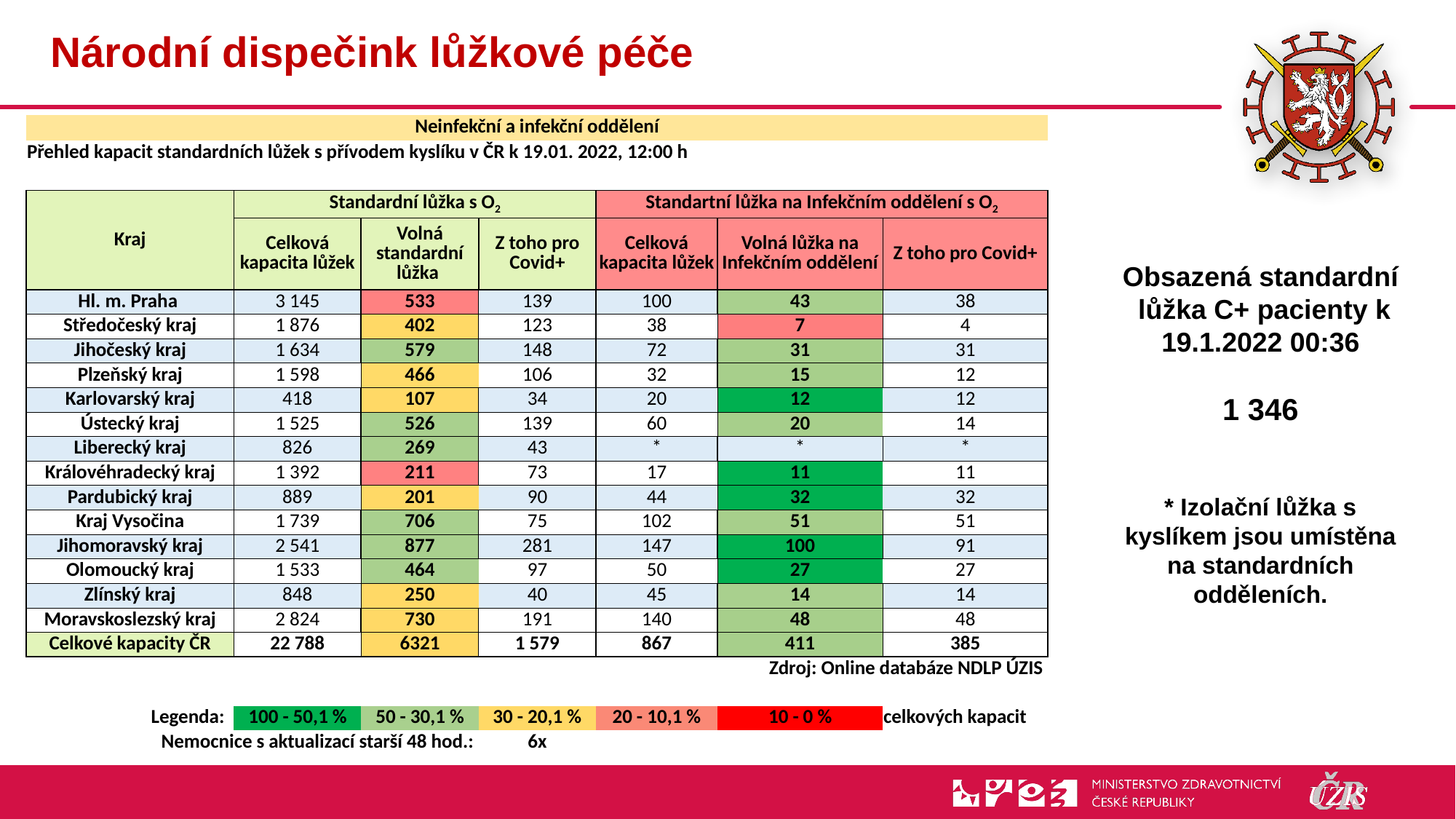

# Národní dispečink lůžkové péče
| Neinfekční a infekční oddělení |  |  |  |  |  |  |
| --- | --- | --- | --- | --- | --- | --- |
| Přehled kapacit standardních lůžek s přívodem kyslíku v ČR k 19.01. 2022, 12:00 h |  |  |  |  |  |  |
|  |  |  |  |  |  |  |
| Kraj | Standardní lůžka s O2 |  |  | Standartní lůžka na Infekčním oddělení s O2 |  |  |
|  | Celková kapacita lůžek | Volná standardní lůžka | Z toho pro Covid+ | Celková kapacita lůžek | Volná lůžka na Infekčním oddělení | Z toho pro Covid+ |
| Hl. m. Praha | 3 145 | 533 | 139 | 100 | 43 | 38 |
| Středočeský kraj | 1 876 | 402 | 123 | 38 | 7 | 4 |
| Jihočeský kraj | 1 634 | 579 | 148 | 72 | 31 | 31 |
| Plzeňský kraj | 1 598 | 466 | 106 | 32 | 15 | 12 |
| Karlovarský kraj | 418 | 107 | 34 | 20 | 12 | 12 |
| Ústecký kraj | 1 525 | 526 | 139 | 60 | 20 | 14 |
| Liberecký kraj | 826 | 269 | 43 | \* | \* | \* |
| Královéhradecký kraj | 1 392 | 211 | 73 | 17 | 11 | 11 |
| Pardubický kraj | 889 | 201 | 90 | 44 | 32 | 32 |
| Kraj Vysočina | 1 739 | 706 | 75 | 102 | 51 | 51 |
| Jihomoravský kraj | 2 541 | 877 | 281 | 147 | 100 | 91 |
| Olomoucký kraj | 1 533 | 464 | 97 | 50 | 27 | 27 |
| Zlínský kraj | 848 | 250 | 40 | 45 | 14 | 14 |
| Moravskoslezský kraj | 2 824 | 730 | 191 | 140 | 48 | 48 |
| Celkové kapacity ČR | 22 788 | 6321 | 1 579 | 867 | 411 | 385 |
| Zdroj: Online databáze NDLP ÚZIS |  |  |  |  |  |  |
|  |  |  |  |  |  |  |
| Legenda: | 100 - 50,1 % | 50 - 30,1 % | 30 - 20,1 % | 20 - 10,1 % | 10 - 0 % | celkových kapacit |
| Nemocnice s aktualizací starší 48 hod.: |  |  | 6x |  |  |  |
Obsazená standardní
 lůžka C+ pacienty k 19.1.2022 00:36

1 346
* Izolační lůžka s kyslíkem jsou umístěna na standardních odděleních.